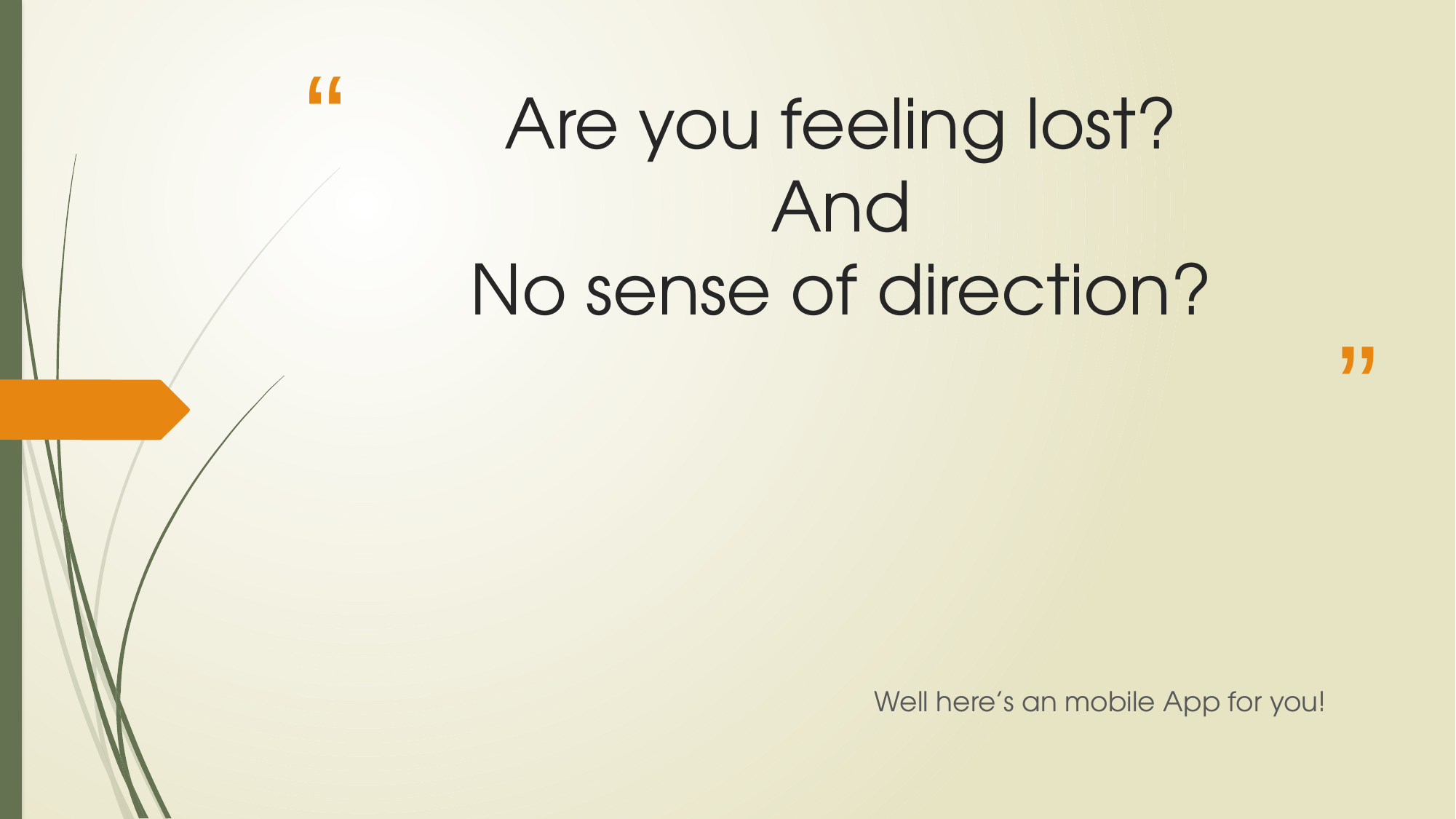

# Are you feeling lost? And No sense of direction?
Well here’s an mobile App for you!